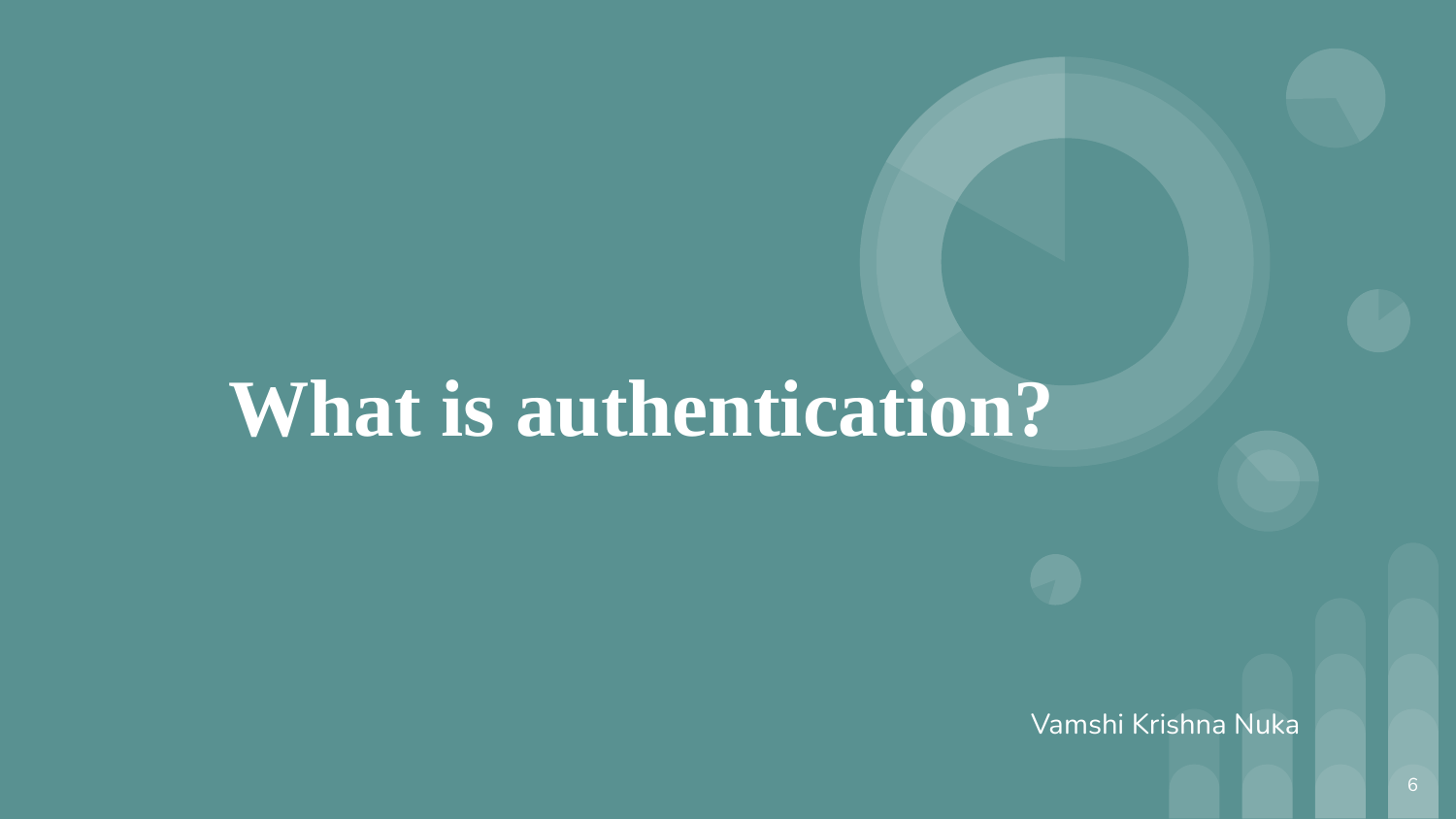

# What is authentication?
Vamshi Krishna Nuka
6